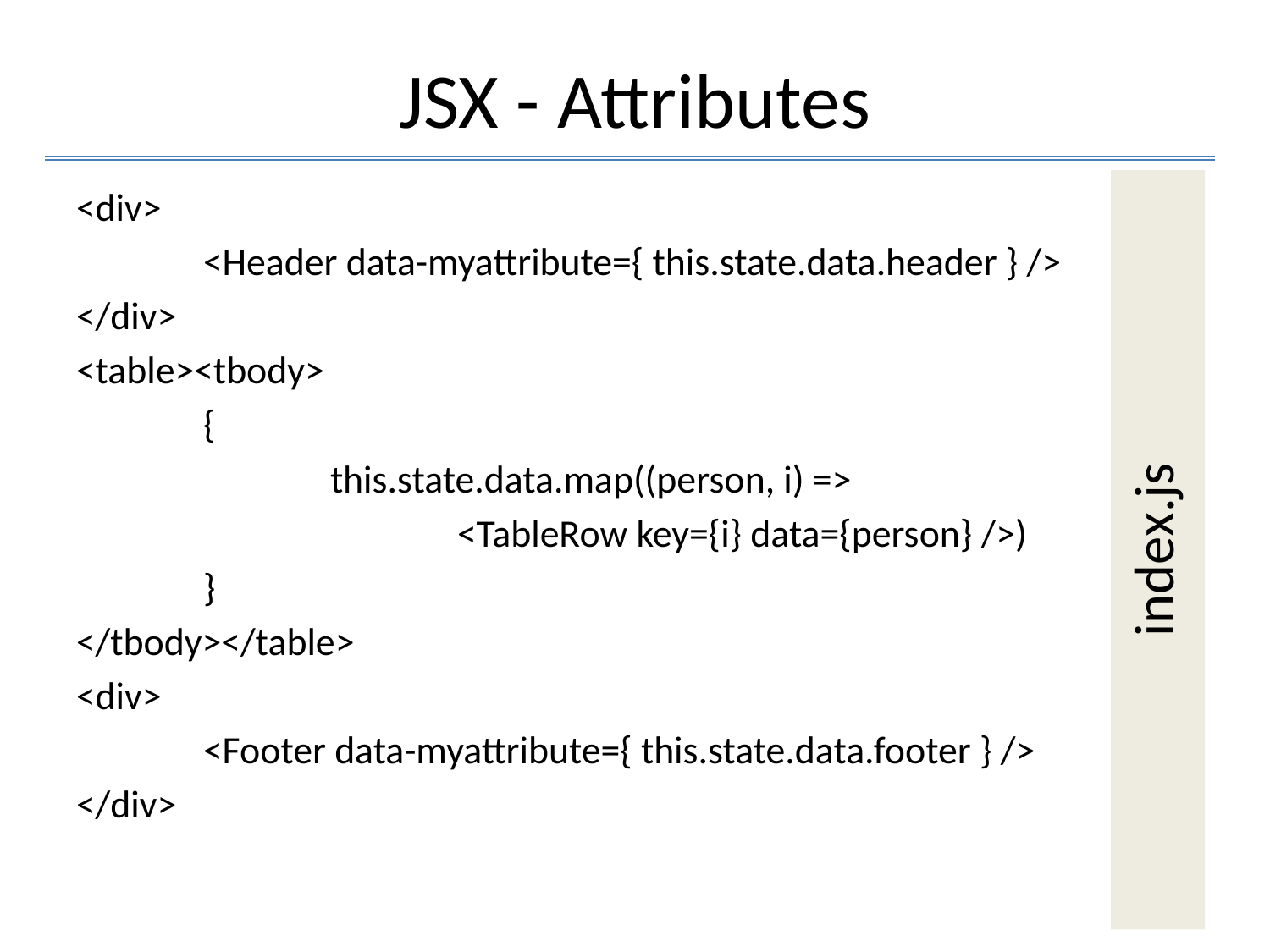

# JSX - Attributes
index.js
<div>
	<Header data-myattribute={ this.state.data.header } />
</div>
<table><tbody>
	{
		this.state.data.map((person, i) =>
			<TableRow key={i} data={person} />)
	}
</tbody></table>
<div>
	<Footer data-myattribute={ this.state.data.footer } />
</div>